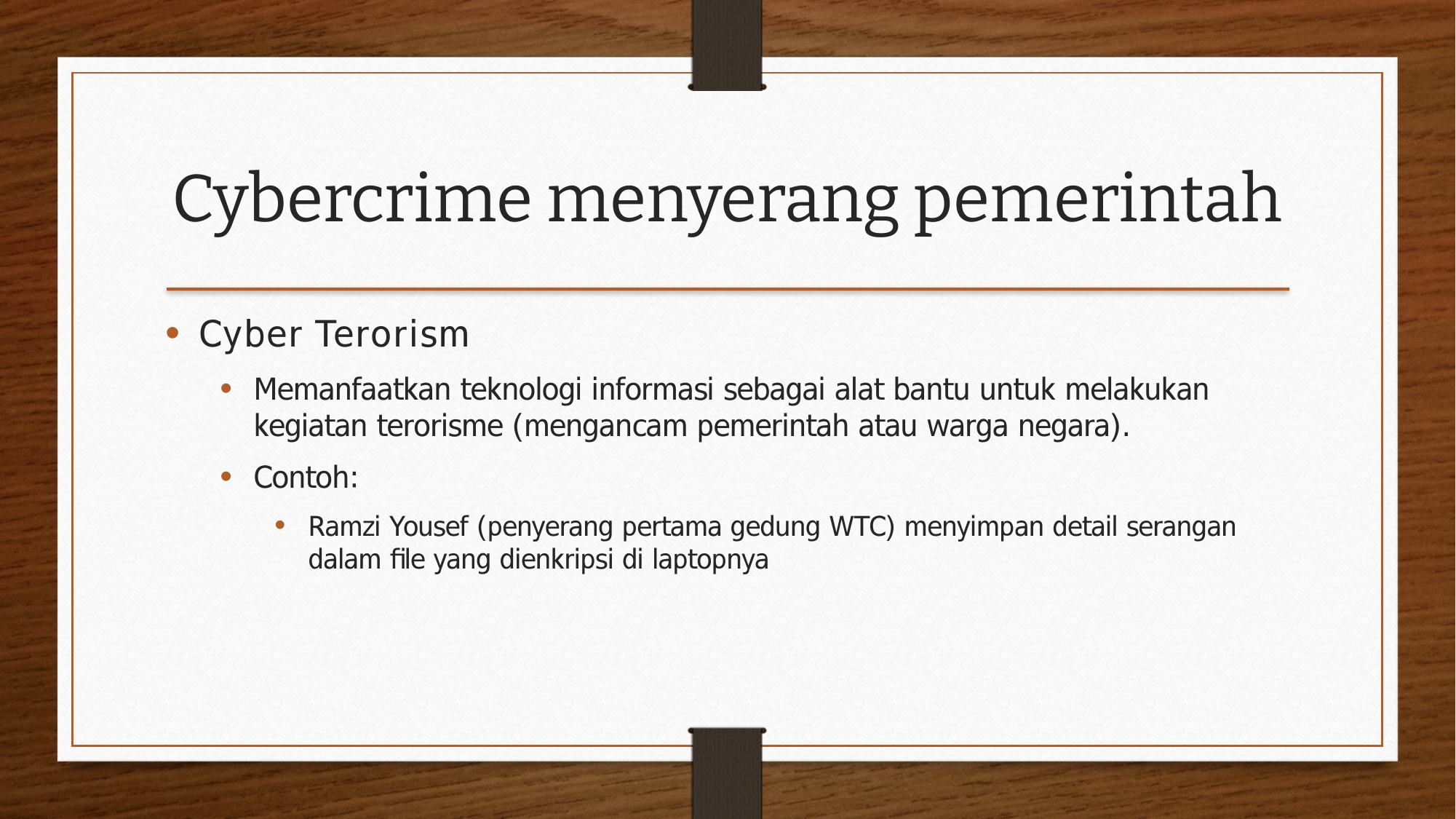

Cybercrime menyerang pemerintah
Cyber Terorism
Memanfaatkan teknologi informasi sebagai alat bantu untuk melakukan kegiatan terorisme (mengancam pemerintah atau warga negara).
Contoh:
Ramzi Yousef (penyerang pertama gedung WTC) menyimpan detail serangan dalam file yang dienkripsi di laptopnya